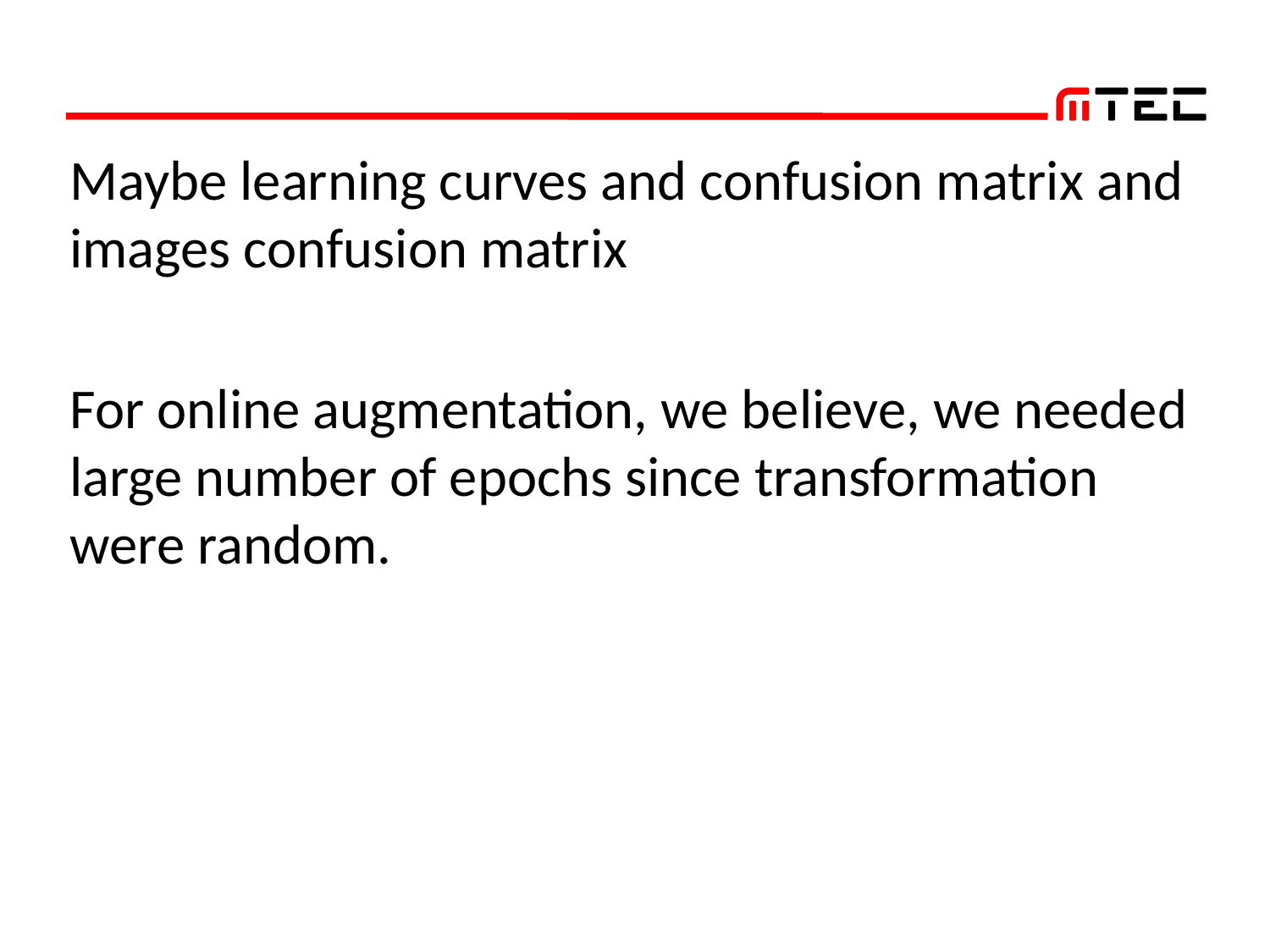

#
Maybe learning curves and confusion matrix and images confusion matrix

For online augmentation, we believe, we needed large number of epochs since transformation were random.